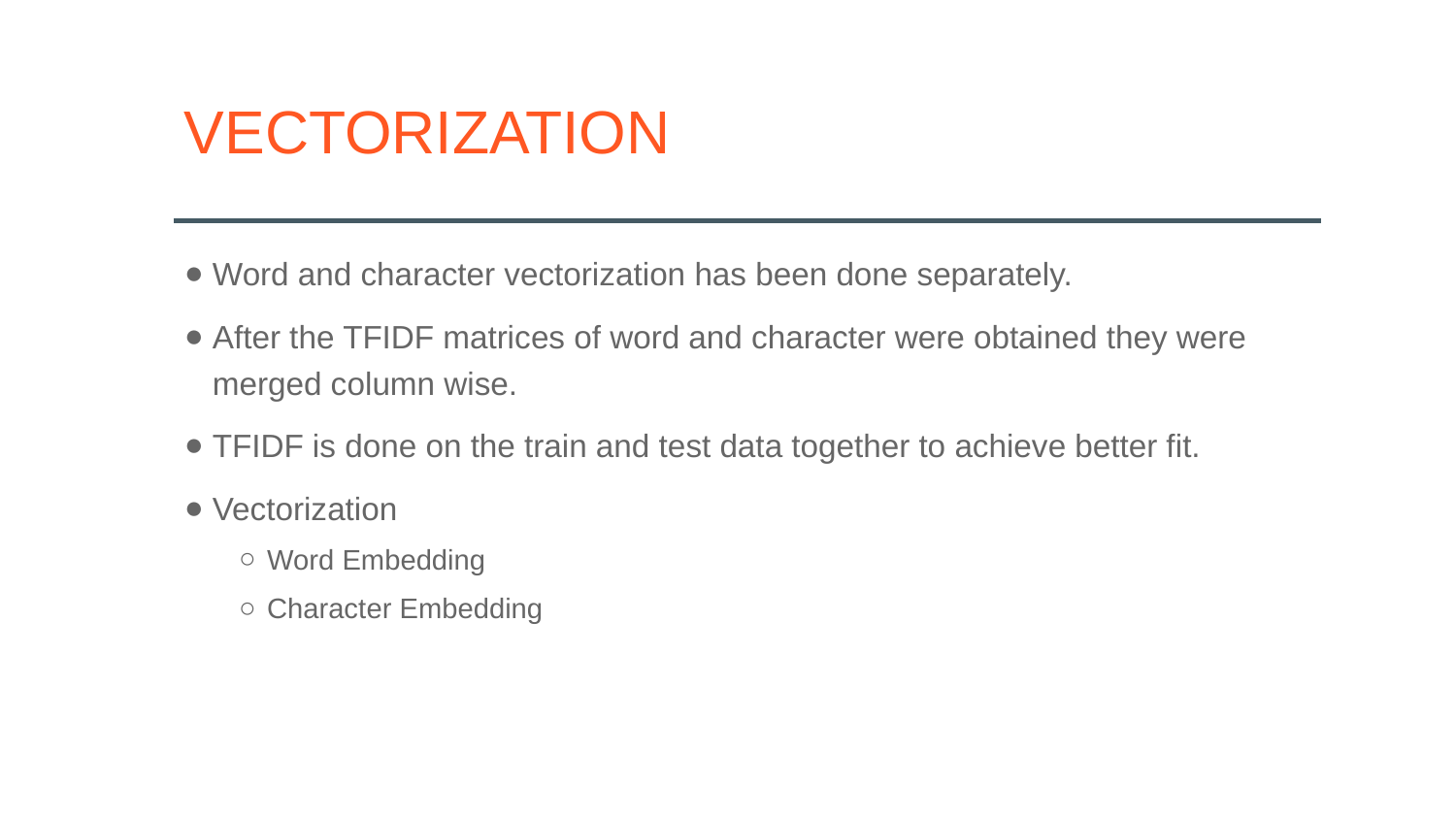

# VECTORIZATION
Word and character vectorization has been done separately.
After the TFIDF matrices of word and character were obtained they were merged column wise.
TFIDF is done on the train and test data together to achieve better fit.
Vectorization
Word Embedding
Character Embedding